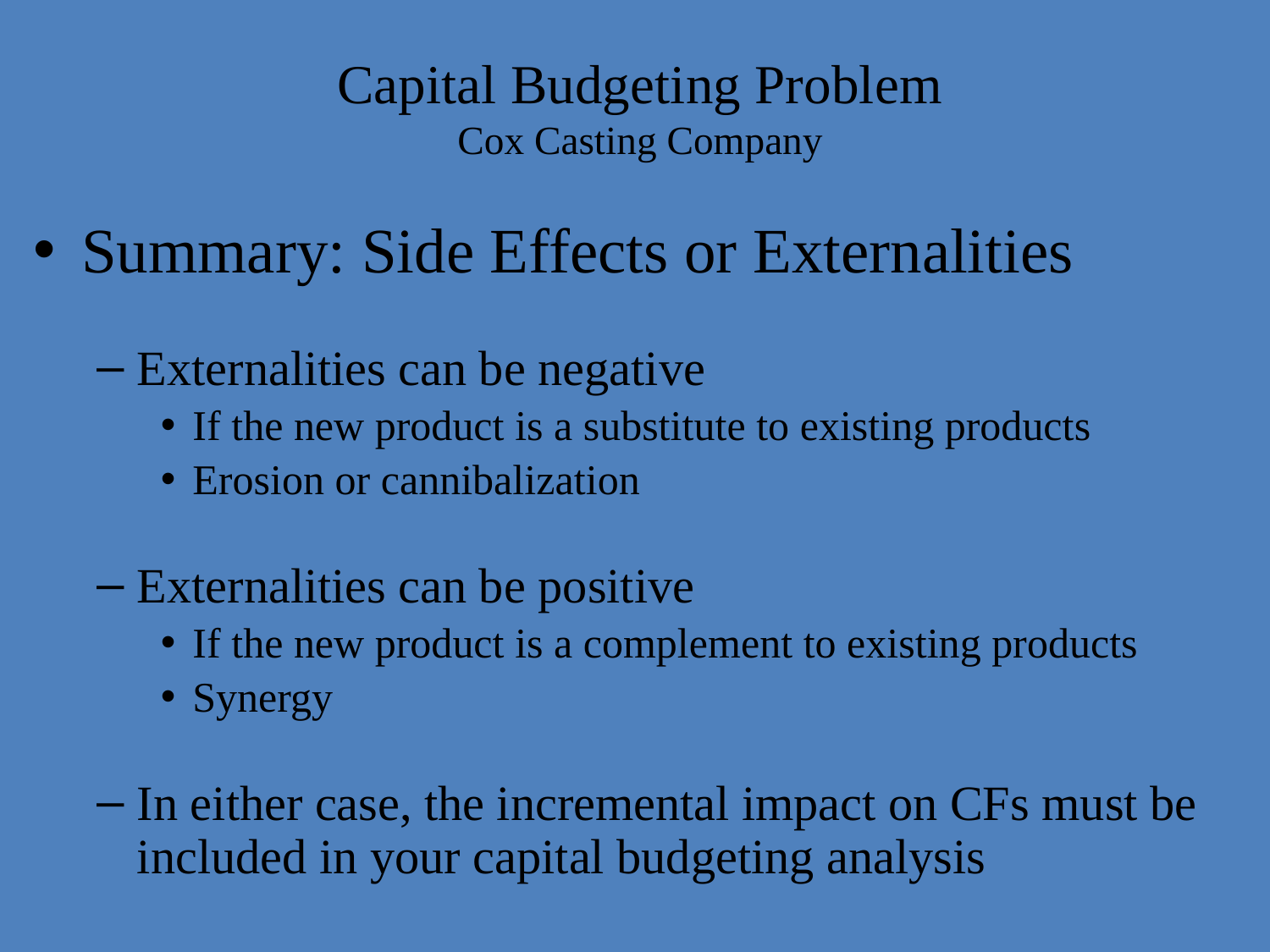

# Capital Budgeting Problem Cox Casting Company
Summary: Side Effects or Externalities

Externalities can be negative
If the new product is a substitute to existing products
Erosion or cannibalization

Externalities can be positive
If the new product is a complement to existing products
Synergy

In either case, the incremental impact on CFs must be included in your capital budgeting analysis